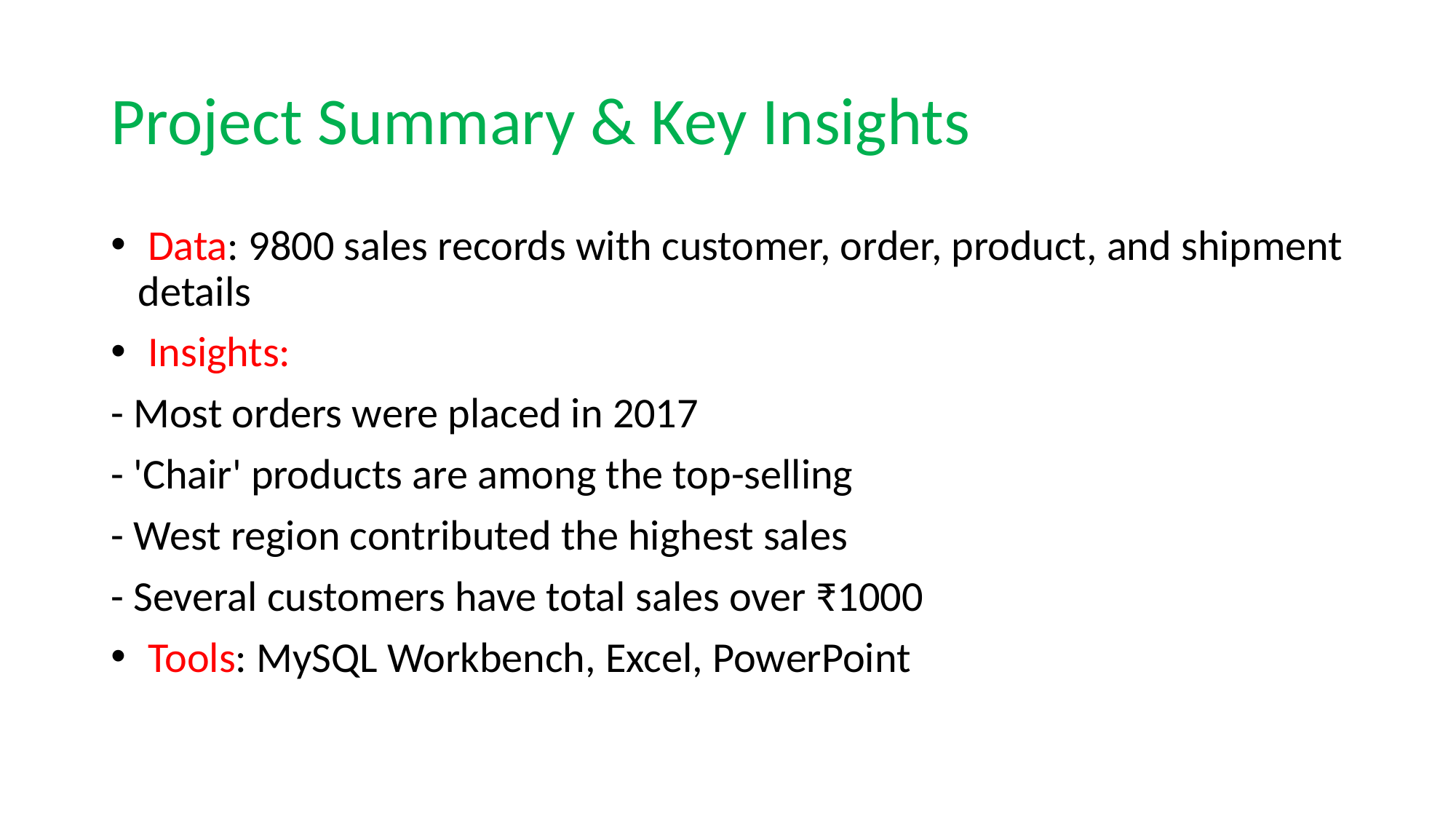

# Project Summary & Key Insights
 Data: 9800 sales records with customer, order, product, and shipment details
 Insights:
- Most orders were placed in 2017
- 'Chair' products are among the top-selling
- West region contributed the highest sales
- Several customers have total sales over ₹1000
 Tools: MySQL Workbench, Excel, PowerPoint